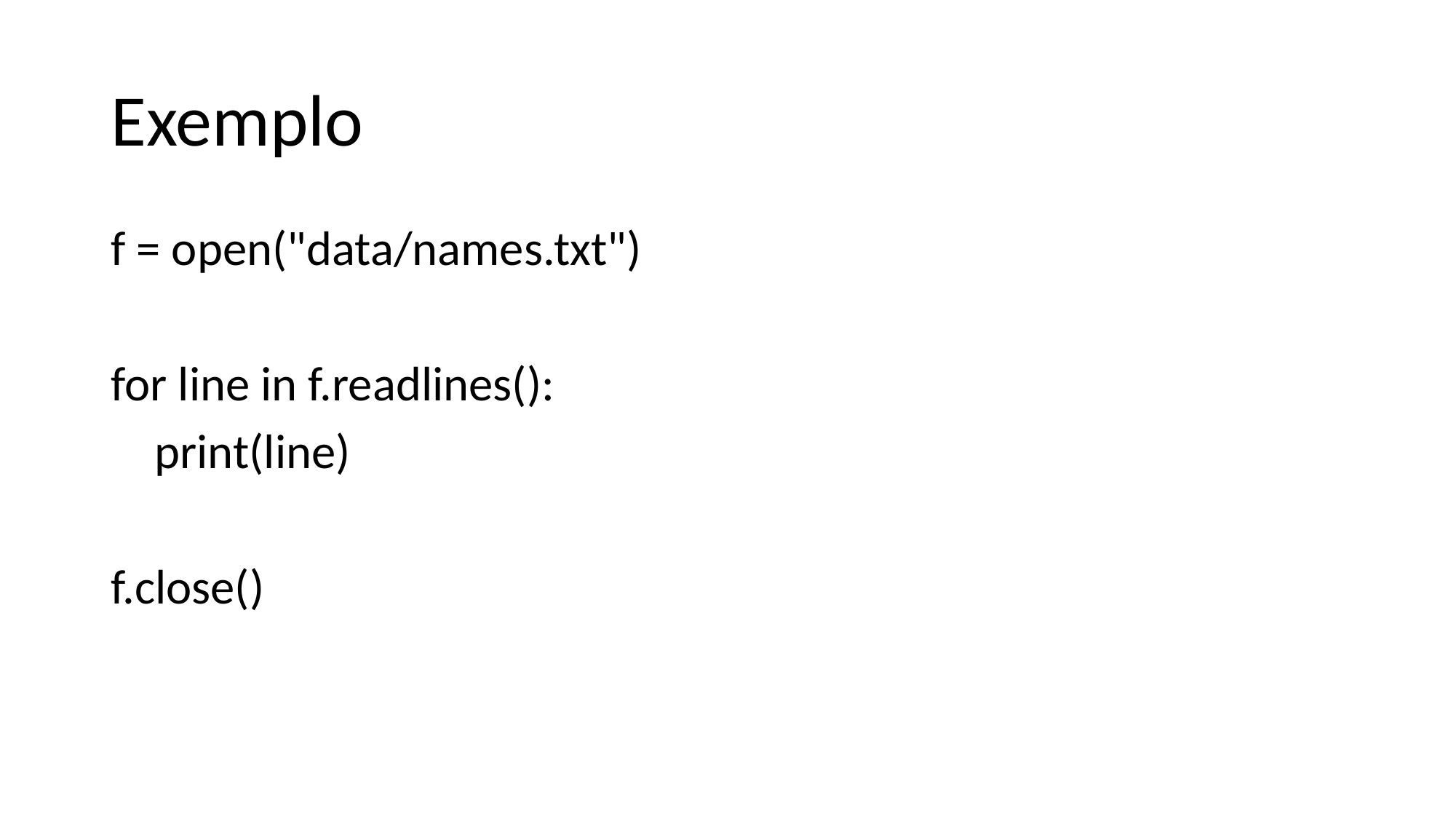

# Exemplo
f = open("data/names.txt")

for line in f.readlines():
    print(line)

f.close()